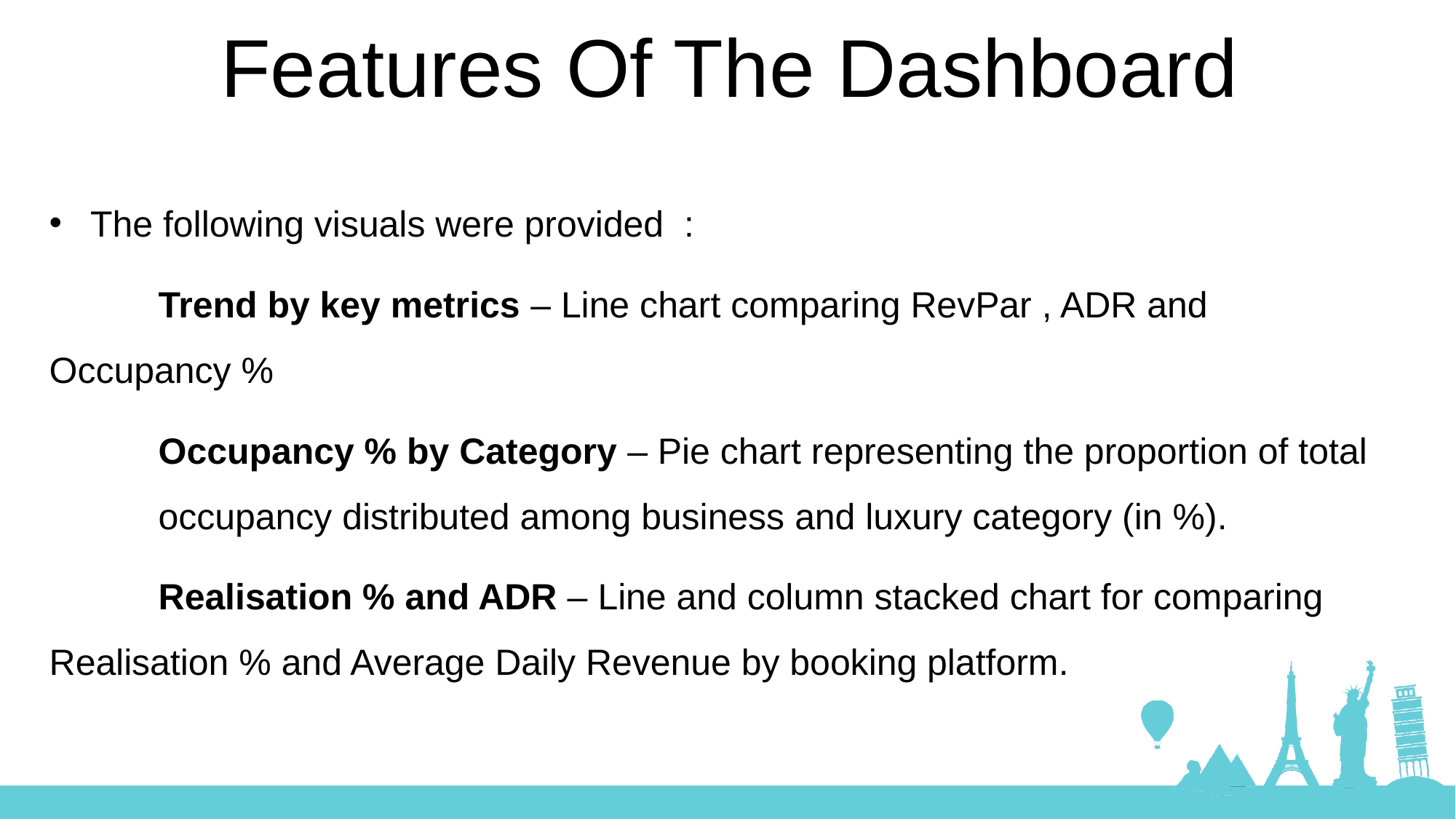

Features Of The Dashboard
The following visuals were provided  :
	Trend by key metrics – Line chart comparing RevPar , ADR and      	Occupancy %
	Occupancy % by Category – Pie chart representing the proportion of total     	occupancy distributed among business and luxury category (in %).
	Realisation % and ADR – Line and column stacked chart for comparing 	Realisation % and Average Daily Revenue by booking platform.